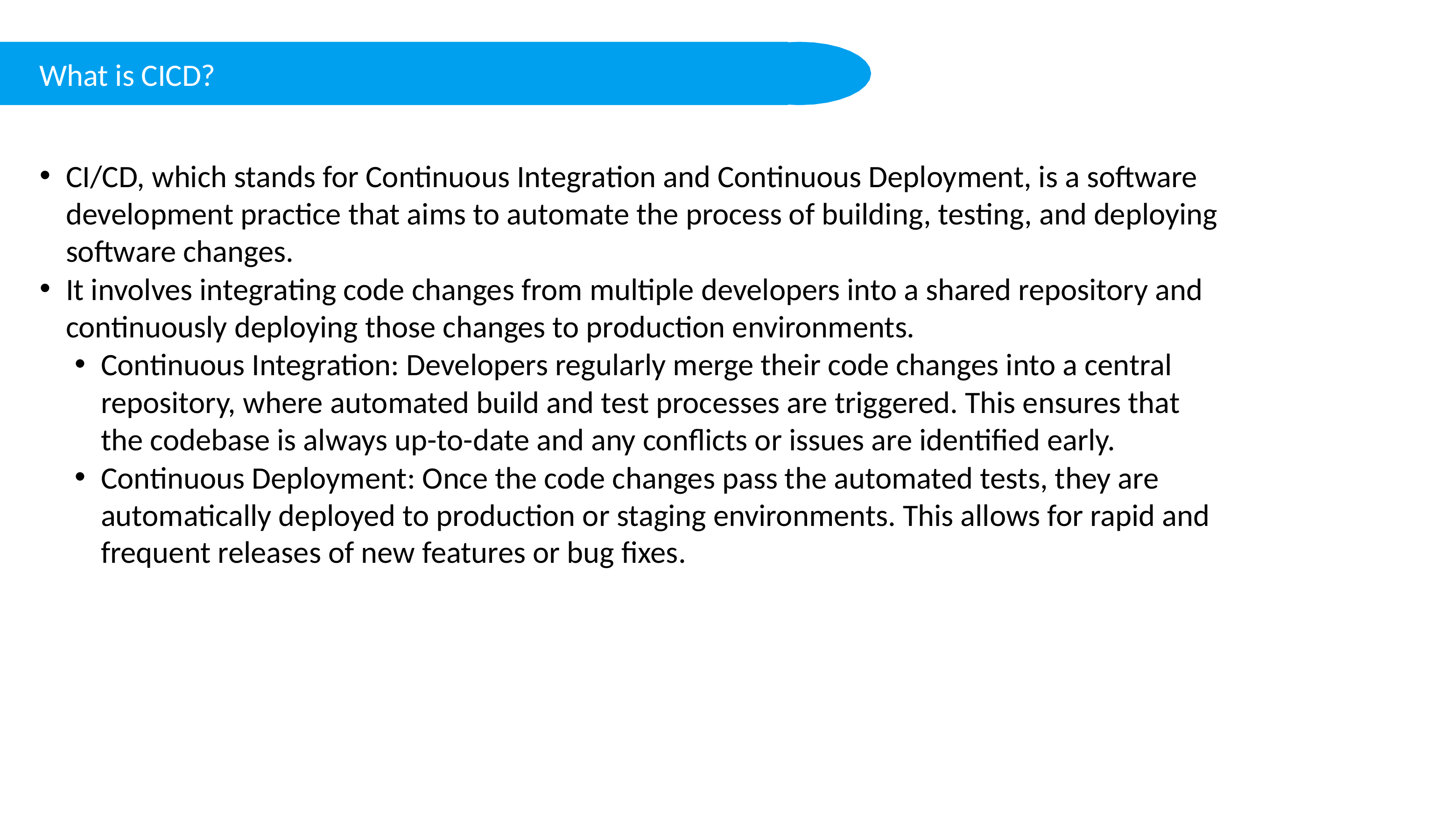

What is CICD?
CI/CD, which stands for Continuous Integration and Continuous Deployment, is a software development practice that aims to automate the process of building, testing, and deploying software changes.
It involves integrating code changes from multiple developers into a shared repository and continuously deploying those changes to production environments.
Continuous Integration: Developers regularly merge their code changes into a central repository, where automated build and test processes are triggered. This ensures that the codebase is always up-to-date and any conflicts or issues are identified early.
Continuous Deployment: Once the code changes pass the automated tests, they are automatically deployed to production or staging environments. This allows for rapid and frequent releases of new features or bug fixes.